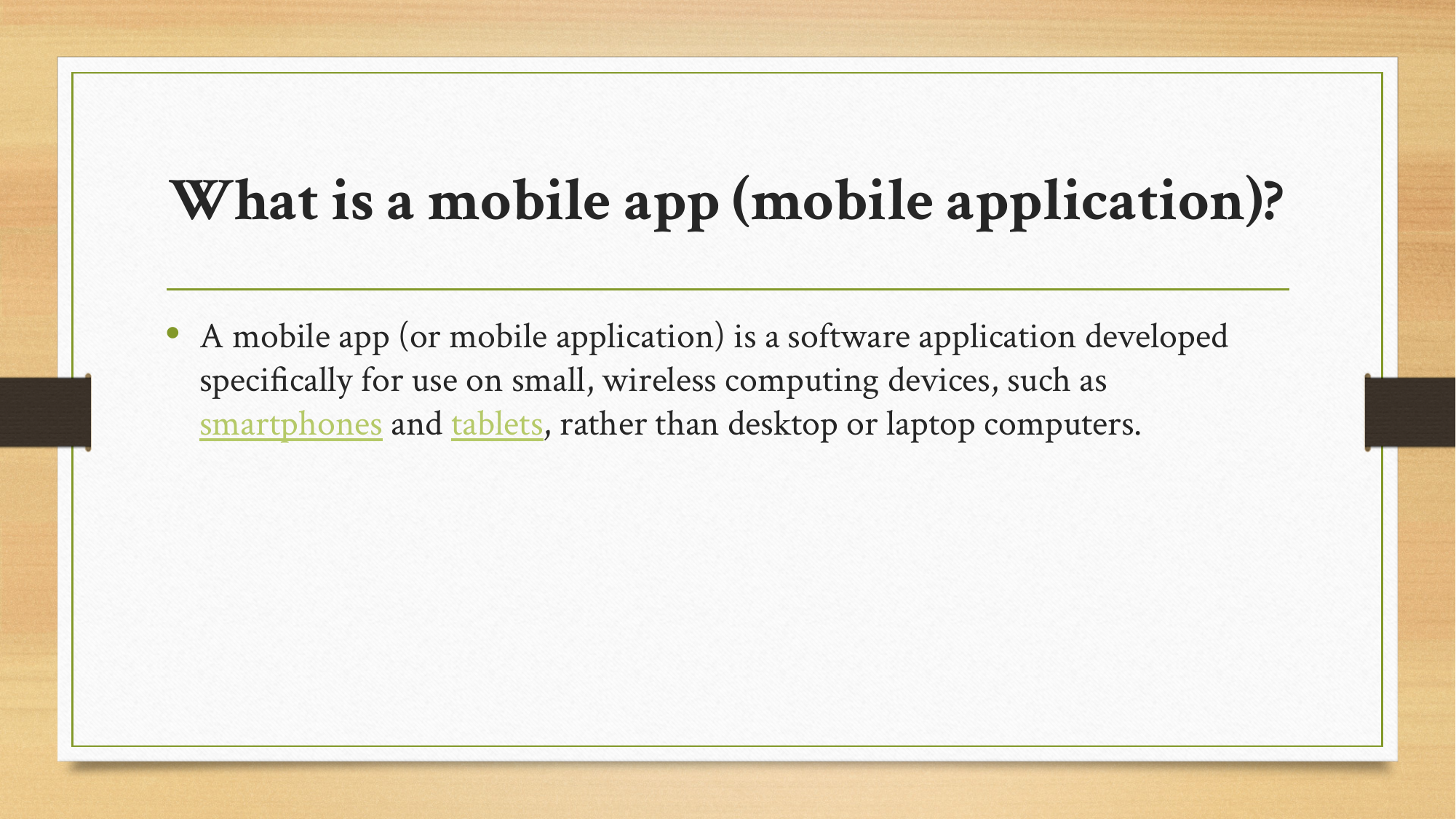

# What is a mobile app (mobile application)?
A mobile app (or mobile application) is a software application developed specifically for use on small, wireless computing devices, such as smartphones and tablets, rather than desktop or laptop computers.